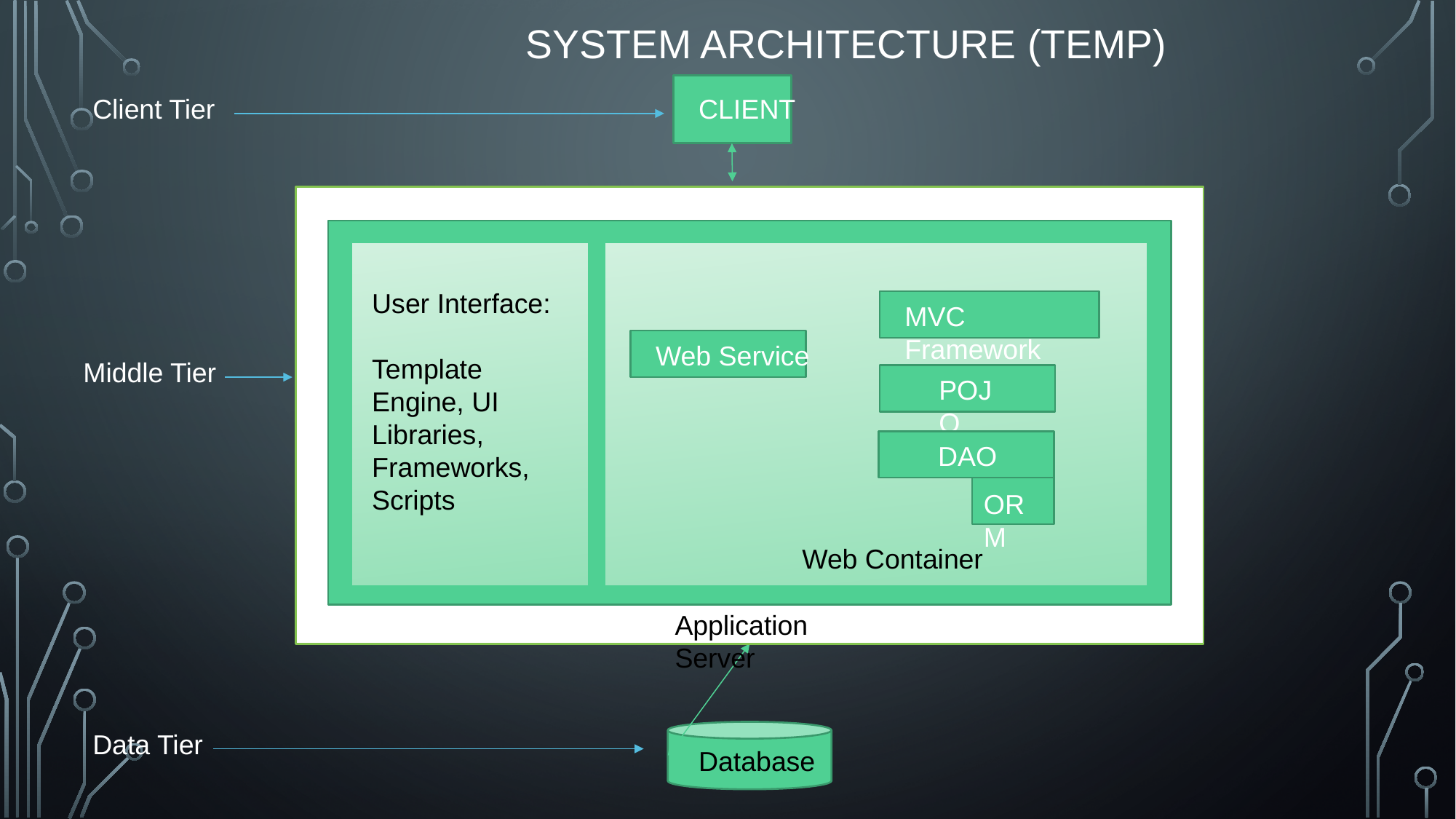

# System architecture (temp)

Client Tier
CLIENT

User Interface:

Template Engine, UI Libraries,
Frameworks, Scripts

MVC Framework

Web Service

POJO

DAO

ORM
Web Container
Application Server
Middle Tier
Data Tier

Database